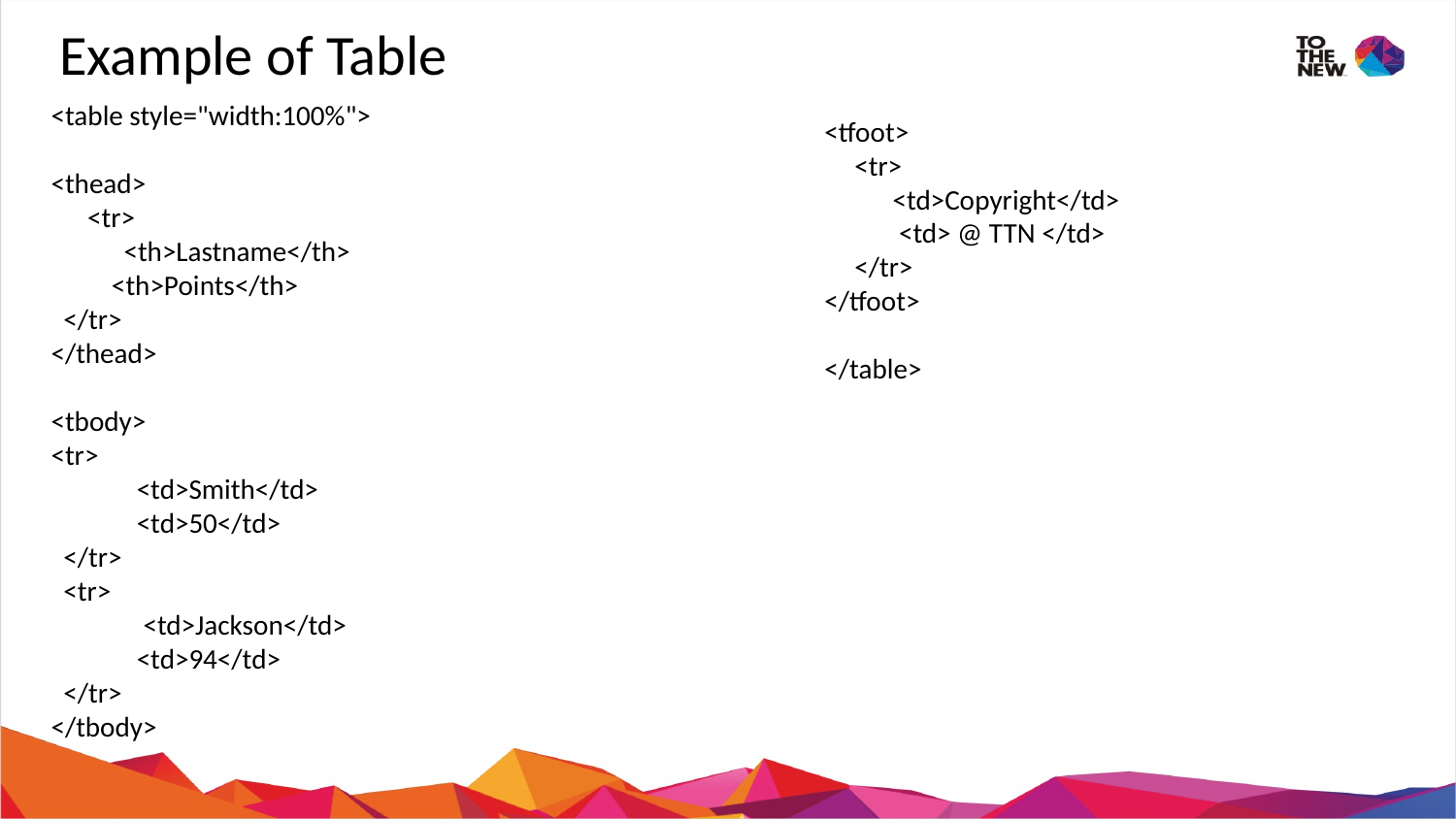

# Example of Table
<table style="width:100%">

<thead>
	 <tr>
<th>Lastname</th>
<th>Points</th>
  </tr>
</thead>

<tbody>
<tr>
    <td>Smith</td>
    <td>50</td>
  </tr>
  <tr>
     <td>Jackson</td>
    <td>94</td>
  </tr>
</tbody>

<tfoot>
	<tr>
	      <td>Copyright</td>
	       <td> @ TTN </td>
	</tr>
</tfoot>

</table>